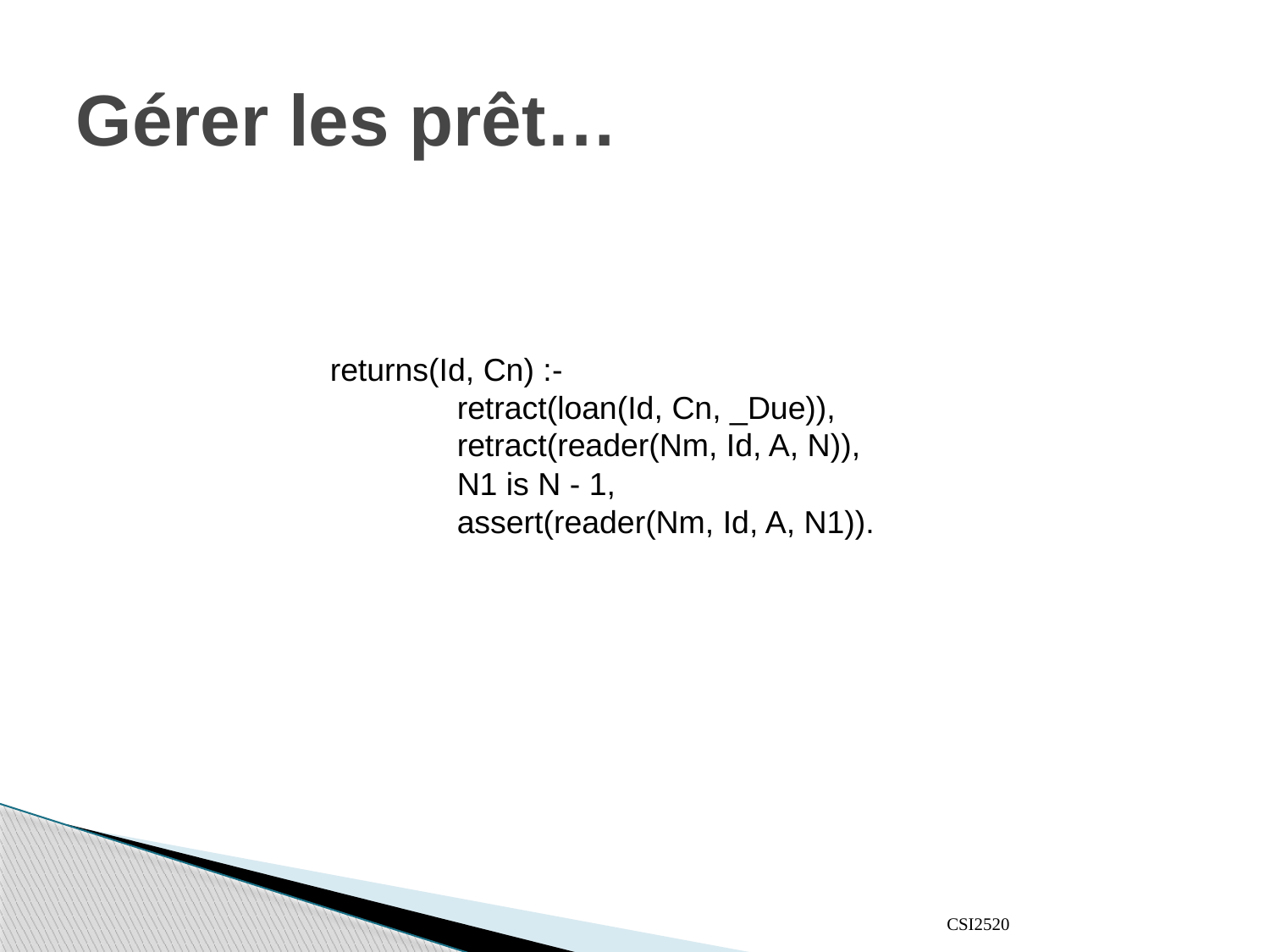

# Gérer les prêt…
returns(Id, Cn) :-
	retract(loan(Id, Cn, _Due)),
	retract(reader(Nm, Id, A, N)),
	N1 is N - 1,
	assert(reader(Nm, Id, A, N1)).
CSI2520